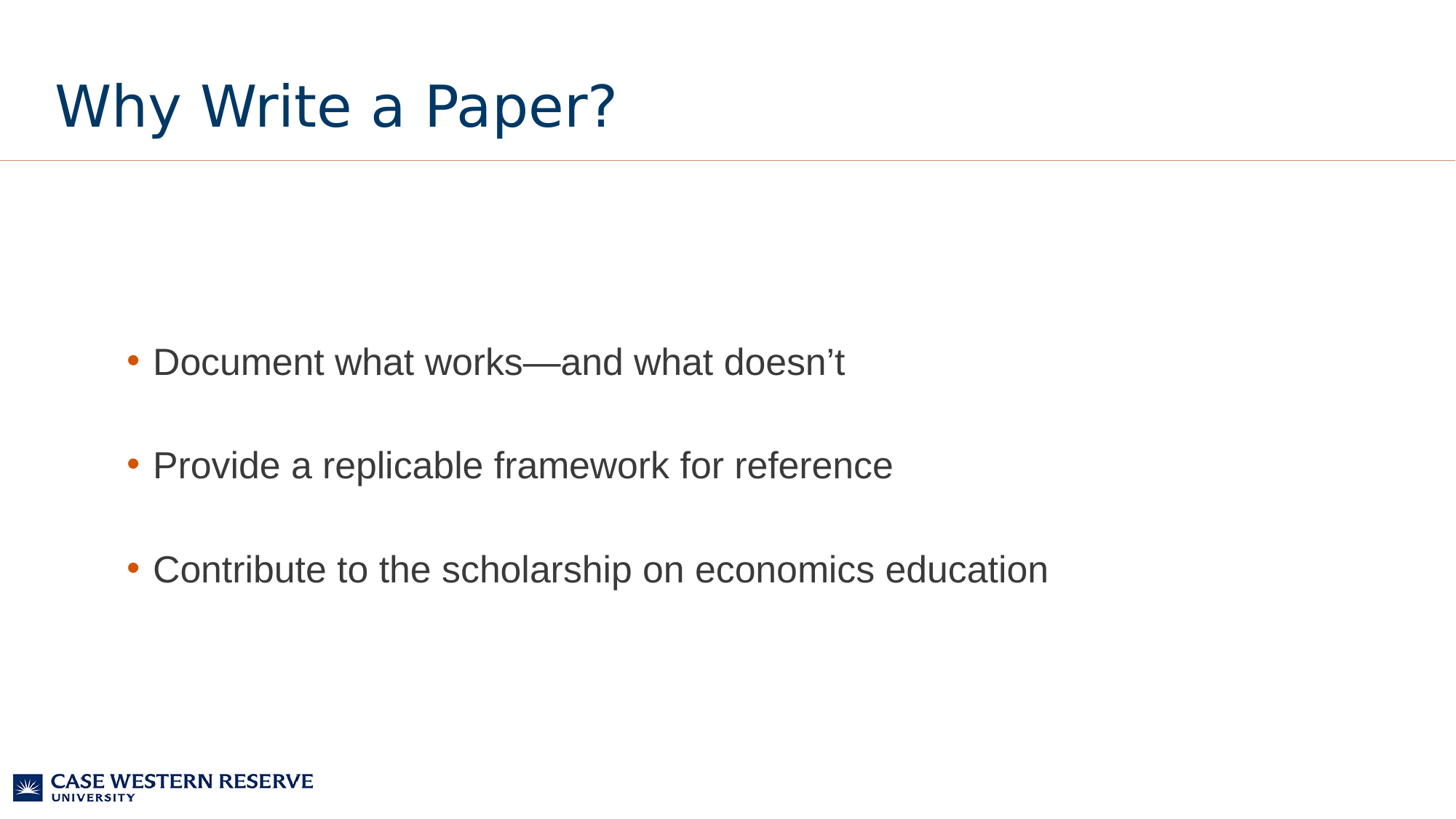

# Why Write a Paper?
Document what works—and what doesn’t
Provide a replicable framework for reference
Contribute to the scholarship on economics education